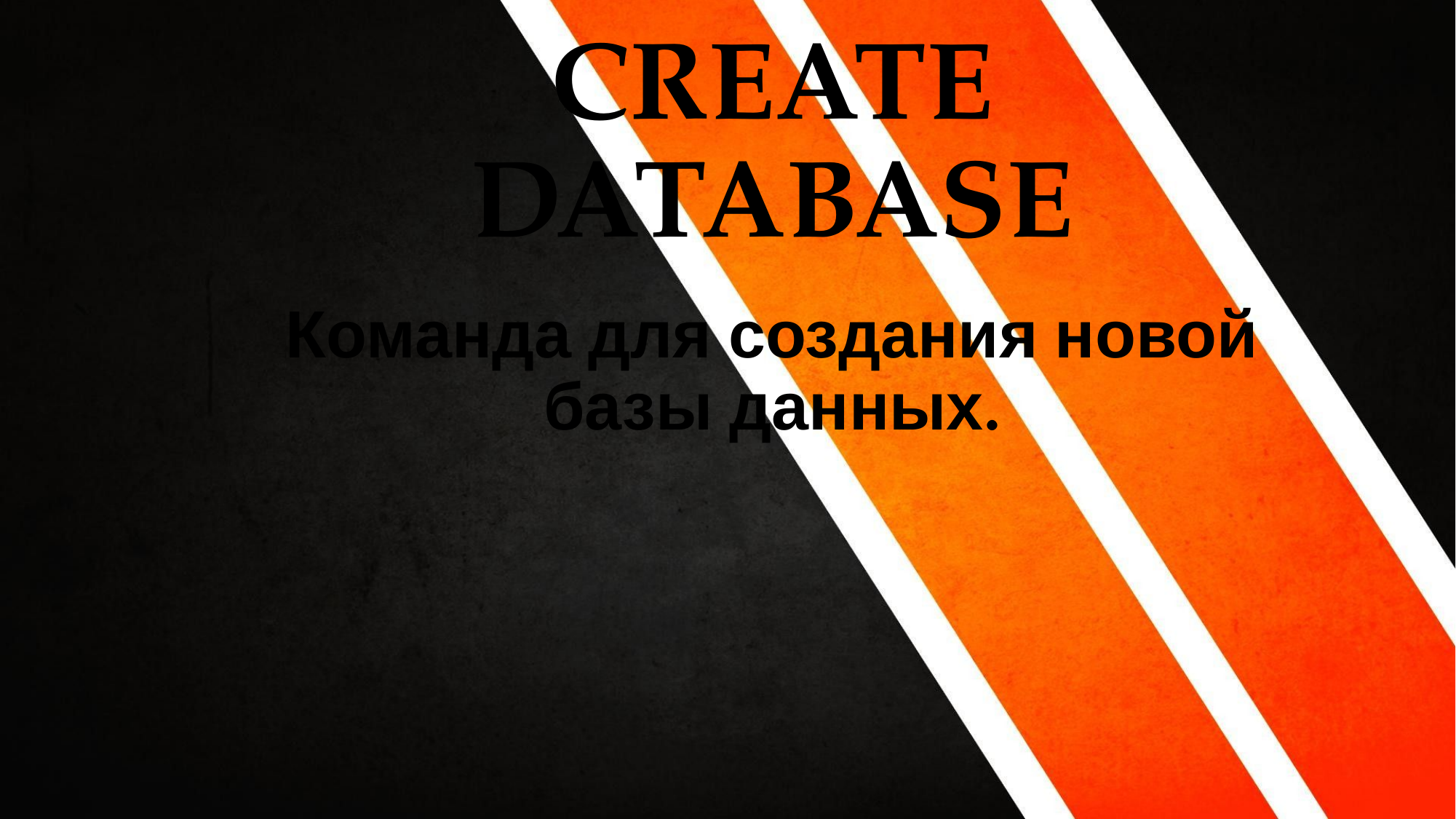

CREATE DATABASE
Команда для создания новой базы данных.